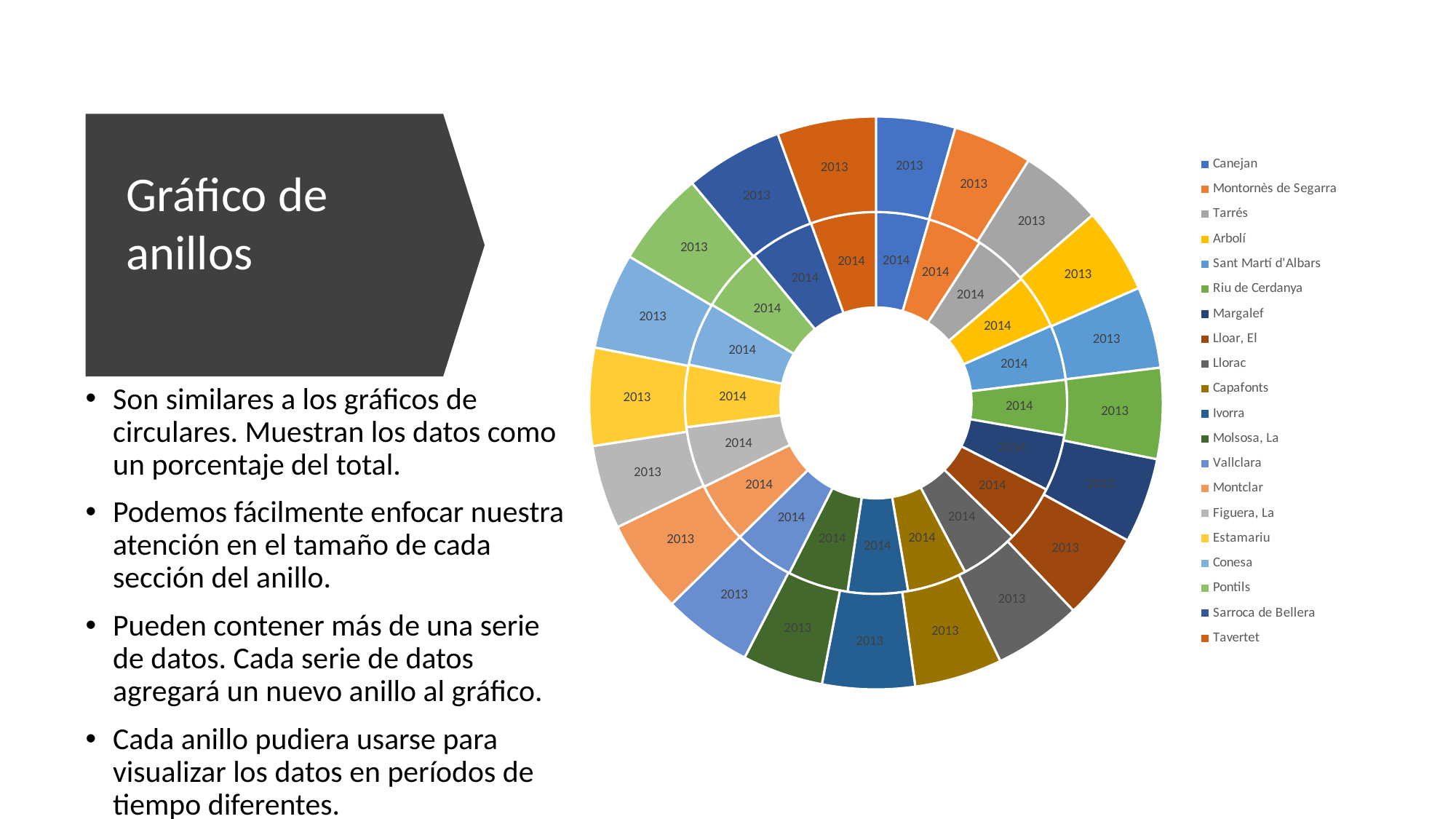

### Chart

| Category | 2014 | 2013 |
|---|---|---|
| Canejan | 102.0 | 102.0 |
| Montornès de Segarra | 105.0 | 102.0 |
| Tarrés | 105.0 | 107.0 |
| Arbolí | 105.0 | 110.0 |
| Sant Martí d'Albars | 106.0 | 105.0 |
| Riu de Cerdanya | 106.0 | 117.0 |
| Margalef | 108.0 | 110.0 |
| Lloar, El | 110.0 | 113.0 |
| Llorac | 112.0 | 113.0 |
| Capafonts | 114.0 | 113.0 |
| Ivorra | 115.0 | 119.0 |
| Molsosa, La | 116.0 | 104.0 |
| Vallclara | 116.0 | 115.0 |
| Montclar | 117.0 | 120.0 |
| Figuera, La | 118.0 | 108.0 |
| Estamariu | 119.0 | 126.0 |
| Conesa | 122.0 | 124.0 |
| Pontils | 123.0 | 123.0 |
| Sarroca de Bellera | 124.0 | 126.0 |
| Tavertet | 125.0 | 127.0 |
# Gráfico de anillos
Son similares a los gráficos de circulares. Muestran los datos como un porcentaje del total.
Podemos fácilmente enfocar nuestra atención en el tamaño de cada sección del anillo.
Pueden contener más de una serie de datos. Cada serie de datos agregará un nuevo anillo al gráfico.
Cada anillo pudiera usarse para visualizar los datos en períodos de tiempo diferentes.